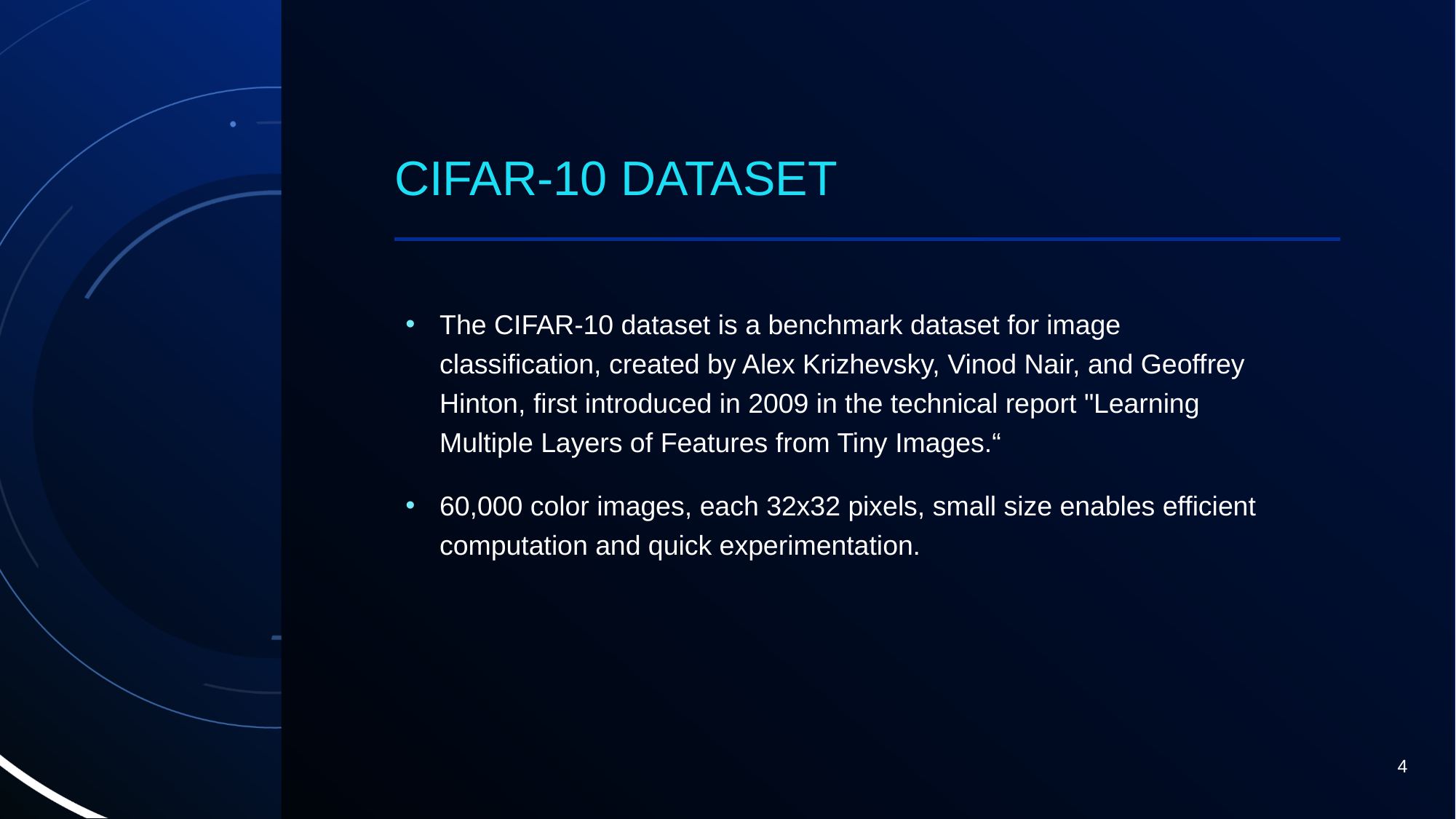

# CIFAR-10 DATASET
The CIFAR-10 dataset is a benchmark dataset for image classification, created by Alex Krizhevsky, Vinod Nair, and Geoffrey Hinton, first introduced in 2009 in the technical report "Learning Multiple Layers of Features from Tiny Images.“
60,000 color images, each 32x32 pixels, small size enables efficient computation and quick experimentation.
4